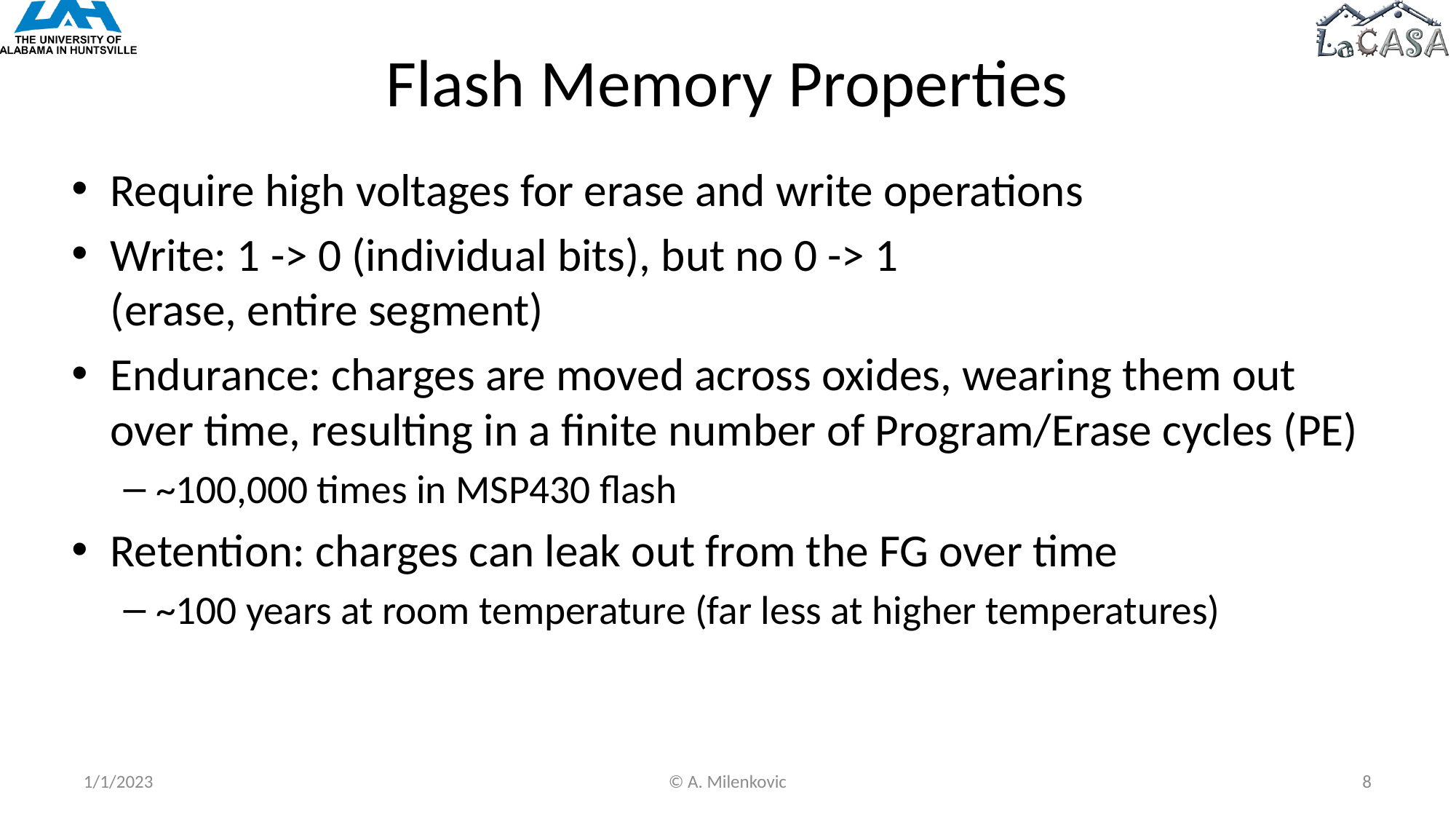

# Flash Memory Properties
Require high voltages for erase and write operations
Write: 1 -> 0 (individual bits), but no 0 -> 1
(erase, entire segment)
Endurance: charges are moved across oxides, wearing them out over time, resulting in a finite number of Program/Erase cycles (PE)
~100,000 times in MSP430 flash
Retention: charges can leak out from the FG over time
~100 years at room temperature (far less at higher temperatures)
1/1/2023
© A. Milenkovic
8